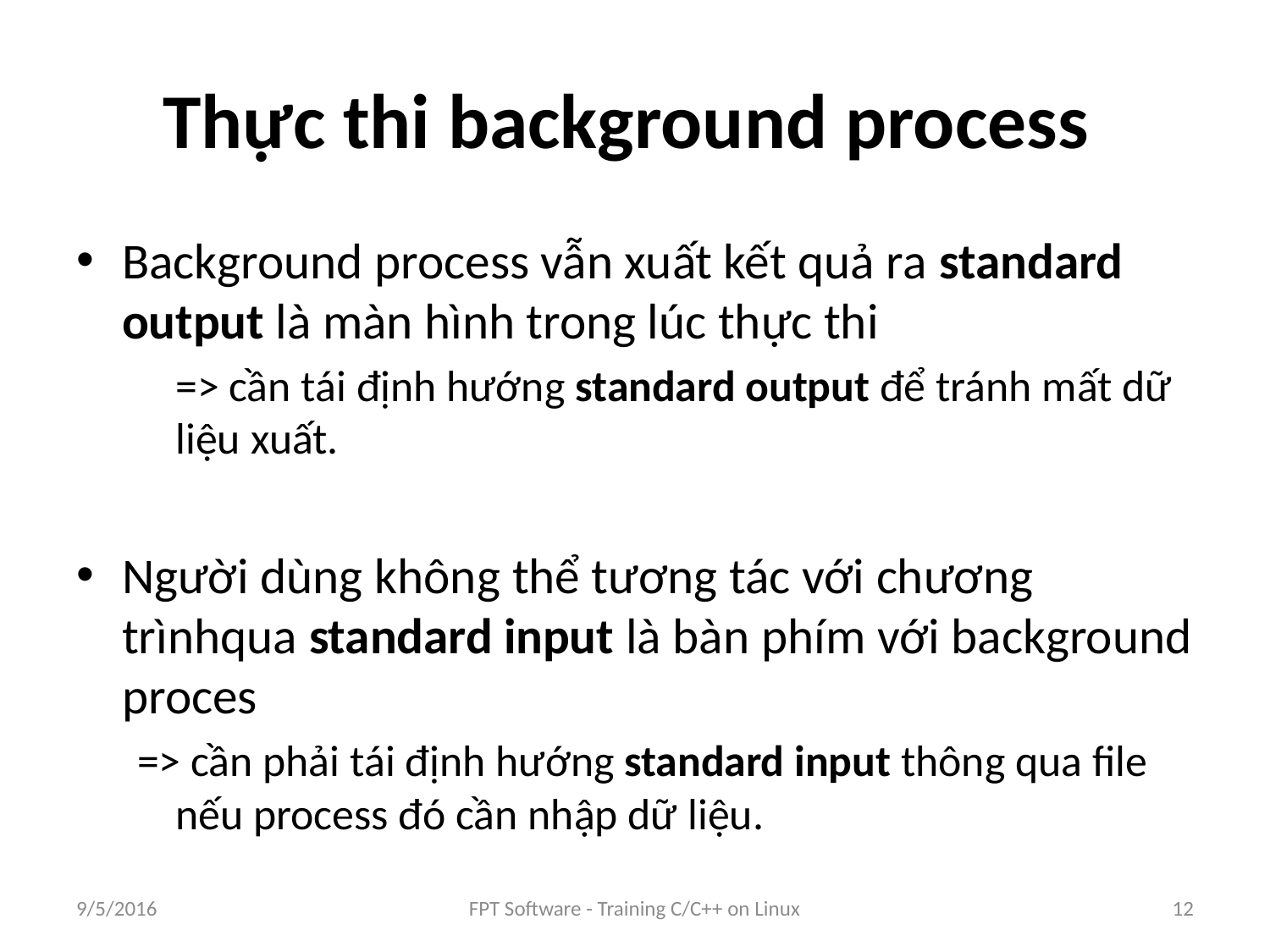

# Thực thi background process
Background process vẫn xuất kết quả ra standard output là màn hình trong lúc thực thi
	=> cần tái định hướng standard output để tránh mất dữ liệu xuất.

Người dùng không thể tương tác với chương trìnhqua standard input là bàn phím với background proces
=> cần phải tái định hướng standard input thông qua file nếu process đó cần nhập dữ liệu.

9/5/2016
FPT Software - Training C/C++ on Linux
12